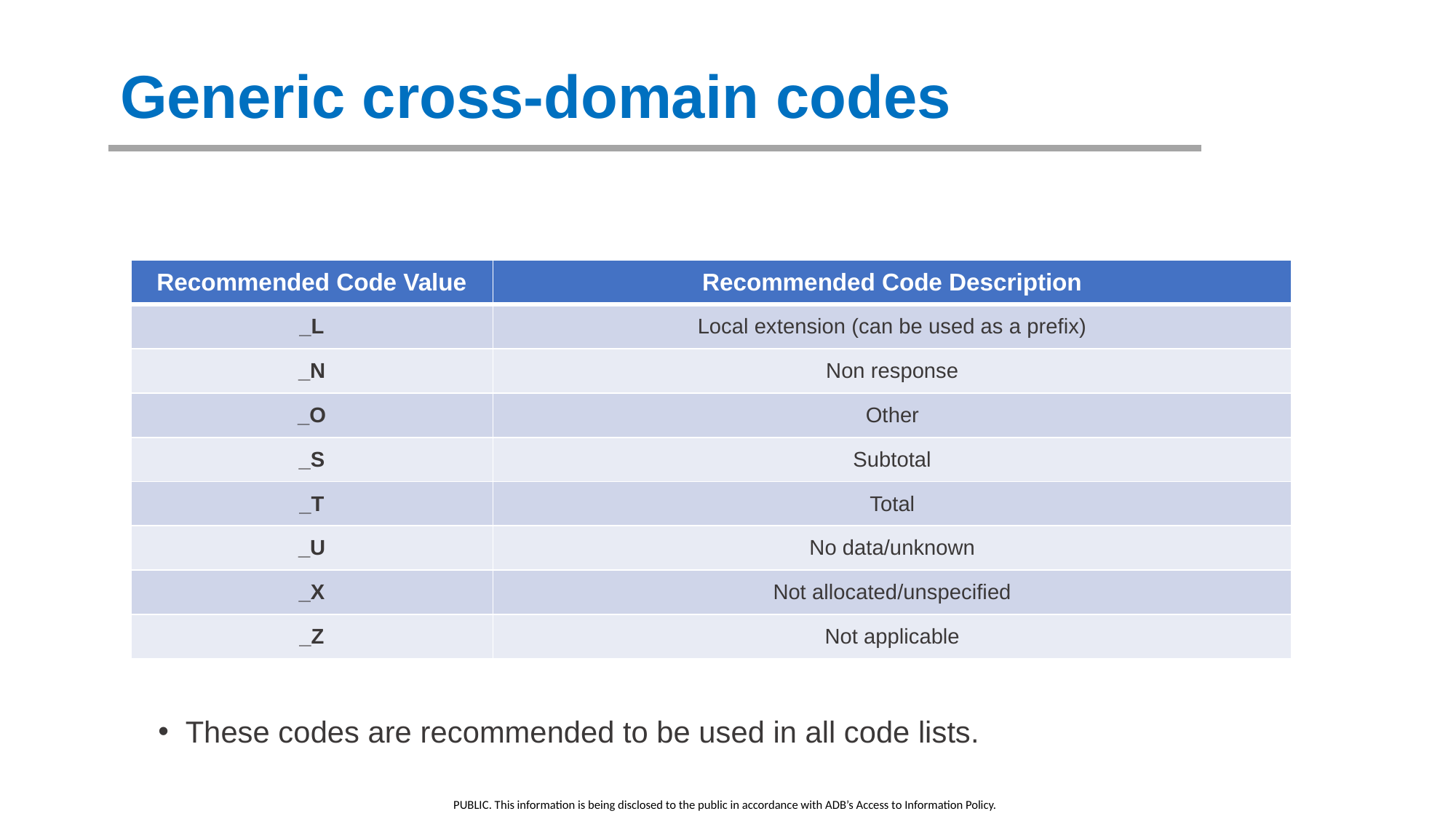

Generic cross-domain codes
| Recommended Code Value | Recommended Code Description |
| --- | --- |
| \_L | Local extension (can be used as a prefix) |
| \_N | Non response |
| \_O | Other |
| \_S | Subtotal |
| \_T | Total |
| \_U | No data/unknown |
| \_X | Not allocated/unspecified |
| \_Z | Not applicable |
These codes are recommended to be used in all code lists.